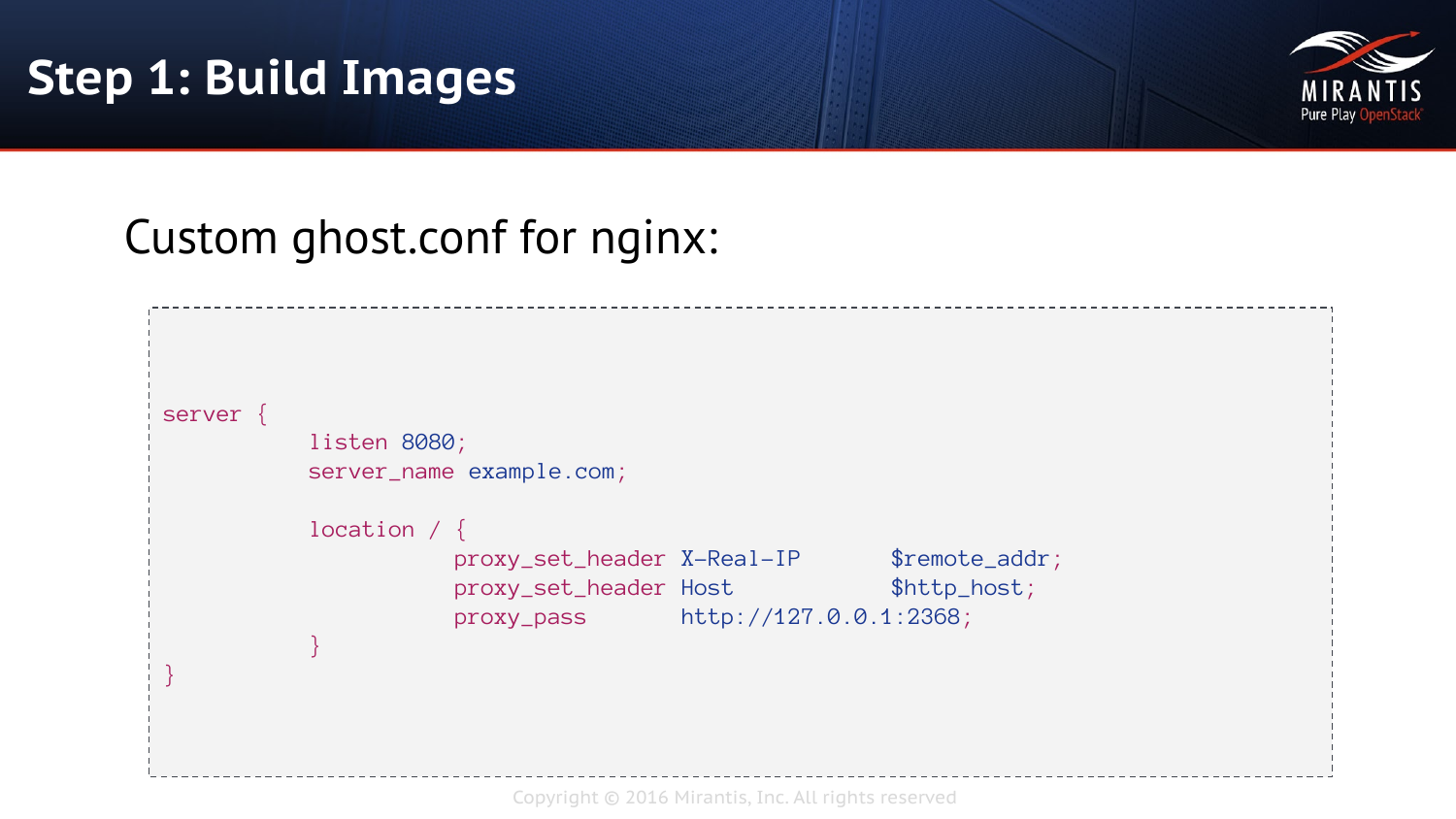

# Step 1: Build Images
Custom ghost.conf for nginx:
server {
	listen 8080;
	server_name example.com;

	location / {
		proxy_set_header X-Real-IP 	$remote_addr;
		proxy_set_header Host		$http_host;
		proxy_pass       http://127.0.0.1:2368;
	}
}